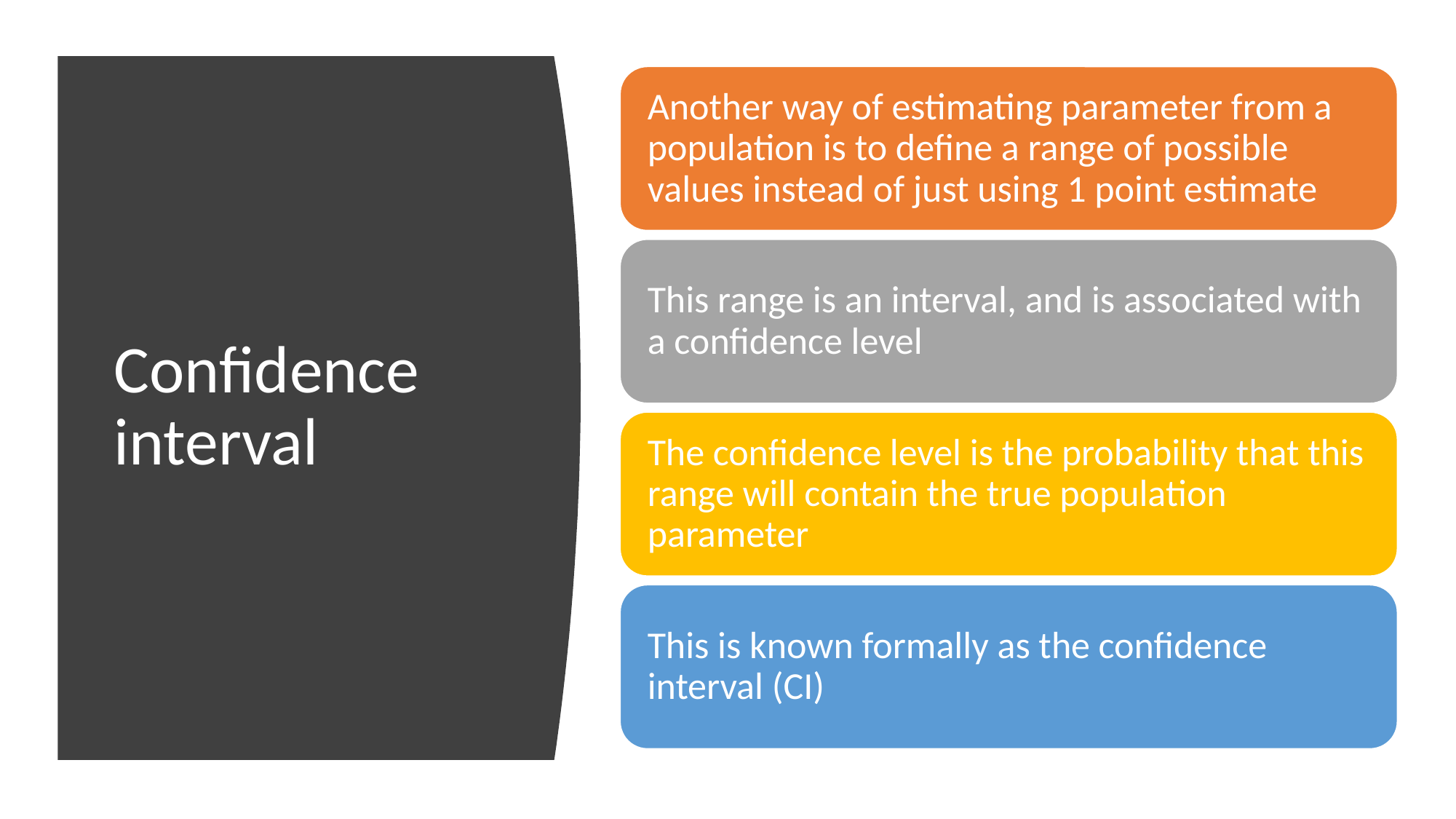

Another way of estimating parameter from a population is to define a range of possible values instead of just using 1 point estimate
This range is an interval, and is associated with a confidence level
The confidence level is the probability that this range will contain the true population parameter
This is known formally as the confidence interval (CI)

# Confidence interval